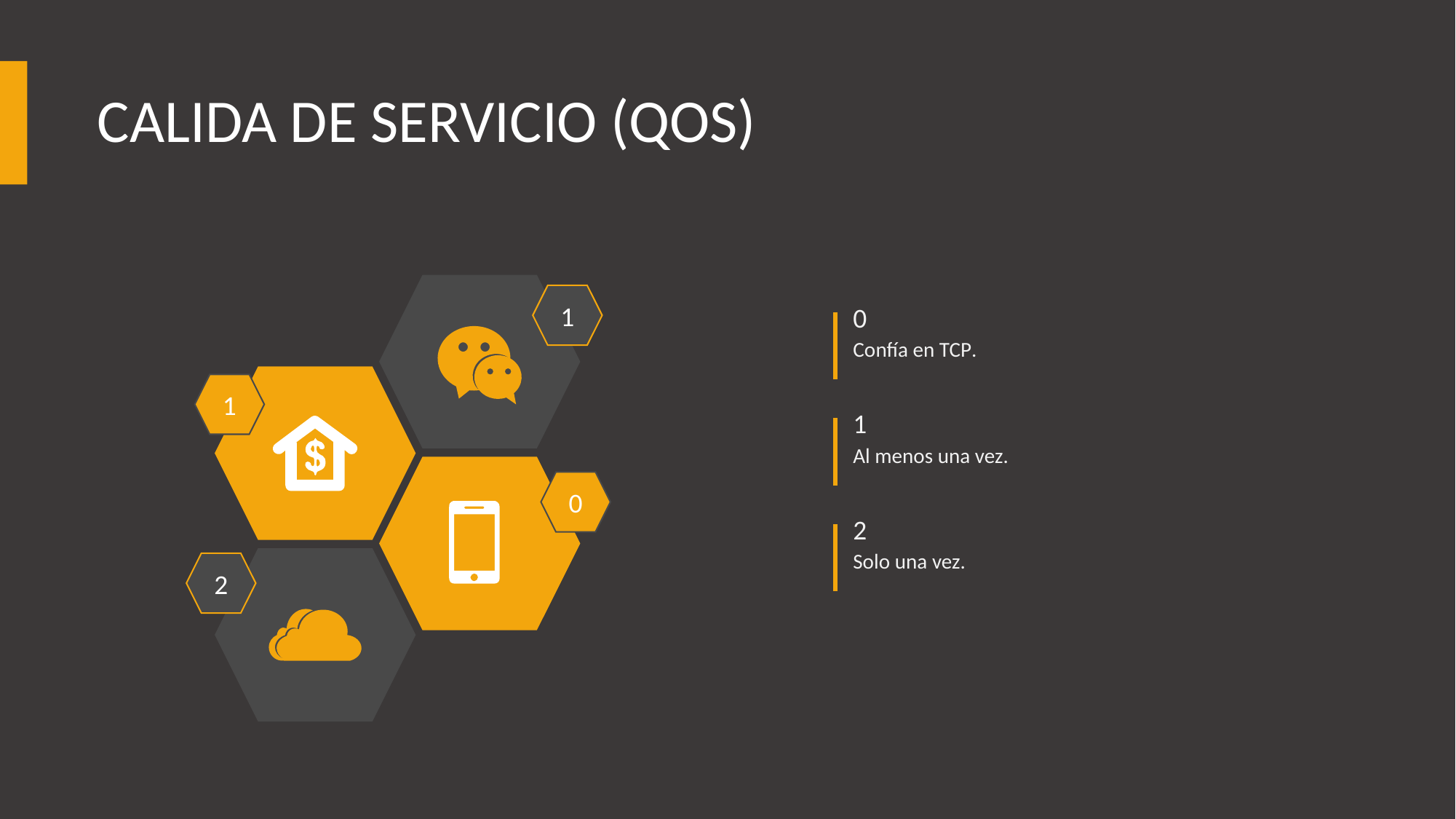

# Calida de servicio (QoS)

1
0

Confía en TCP.

1
1

Al menos una vez.

0

2
Solo una vez.

2